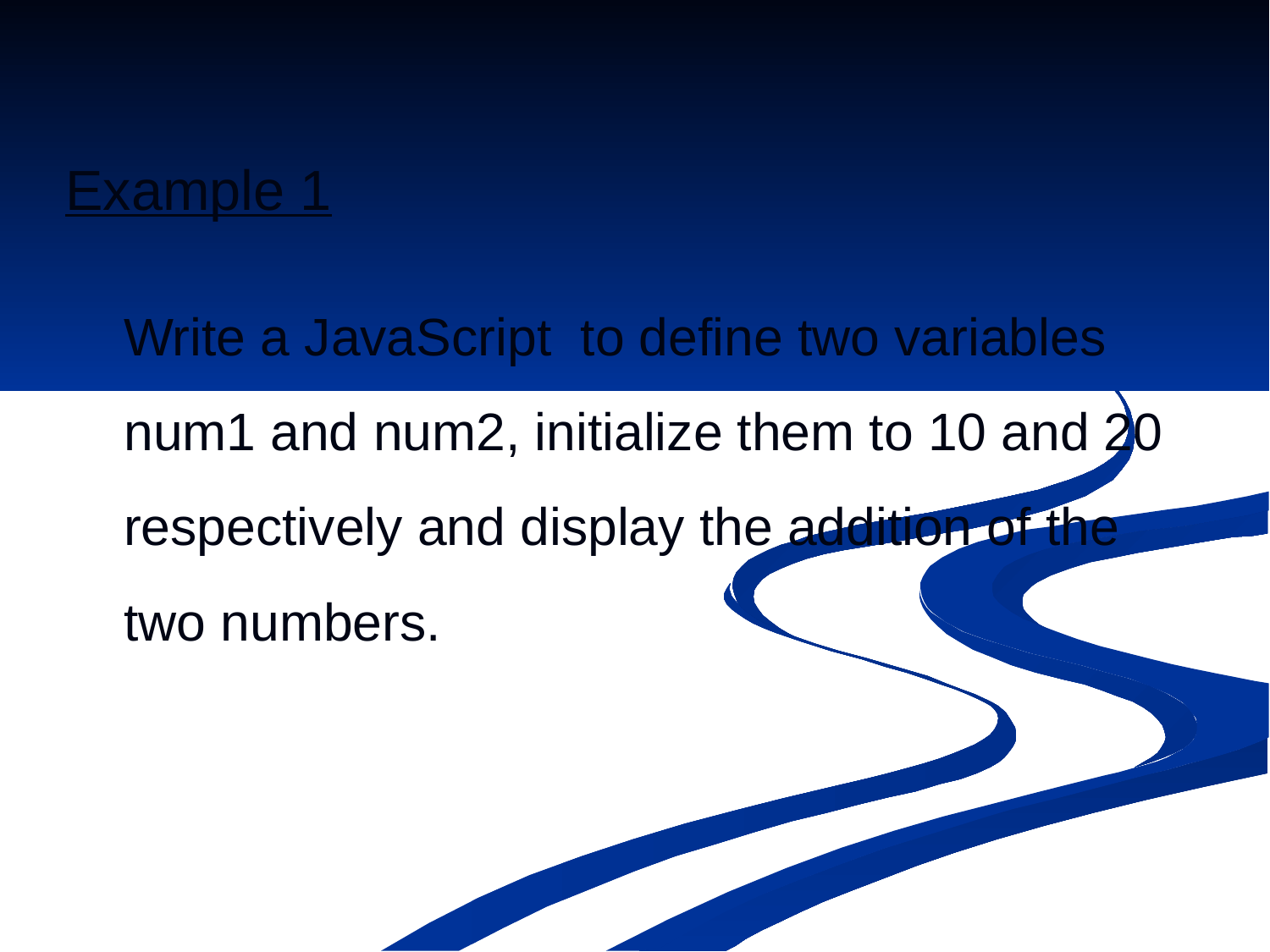

Example 1
	Write a JavaScript  to define two variables num1 and num2, initialize them to 10 and 20 respectively and display the addition of the two numbers.